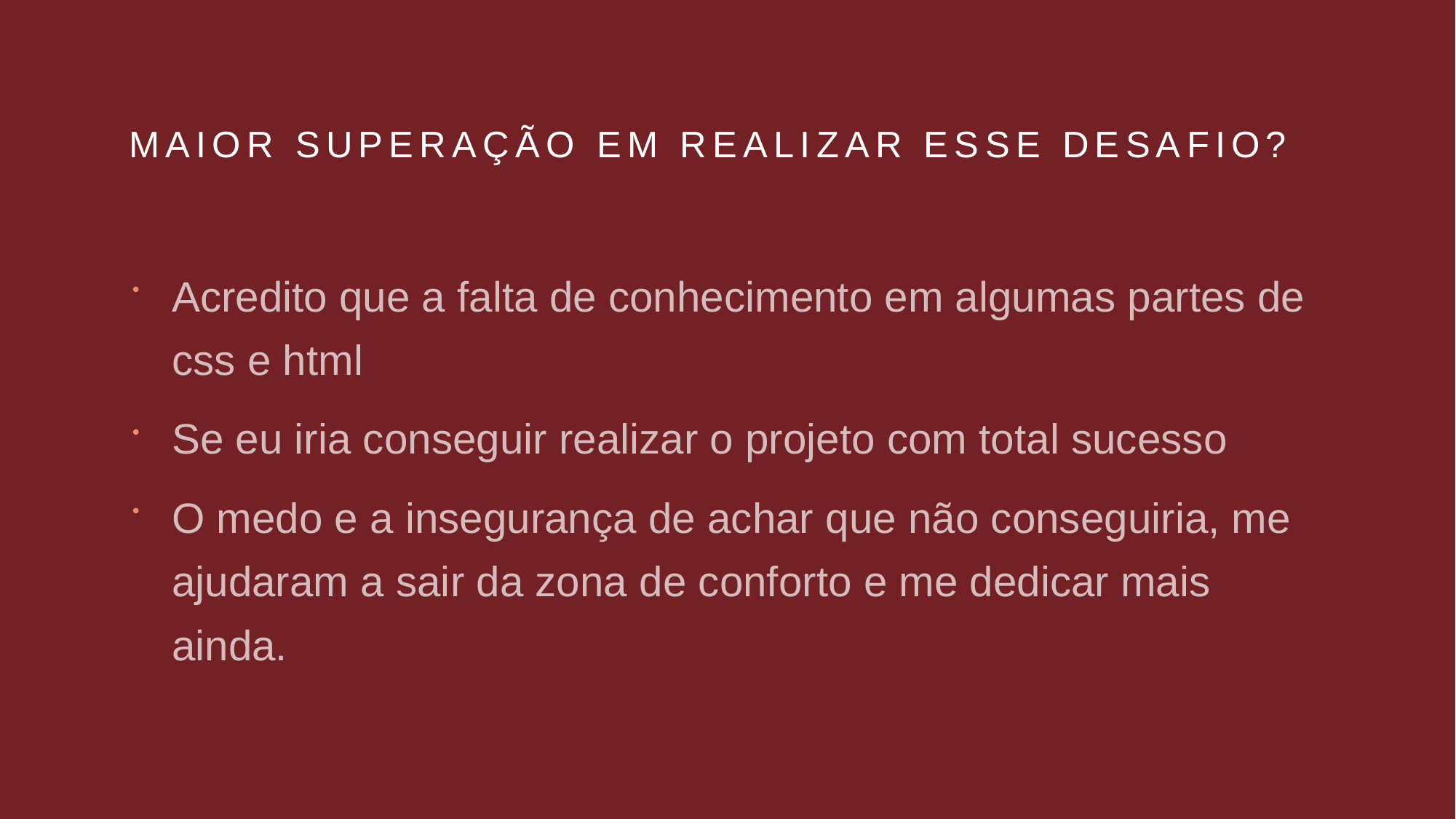

# Maior superação em realizar esse desafio?
Acredito que a falta de conhecimento em algumas partes de css e html
Se eu iria conseguir realizar o projeto com total sucesso
O medo e a insegurança de achar que não conseguiria, me ajudaram a sair da zona de conforto e me dedicar mais ainda.